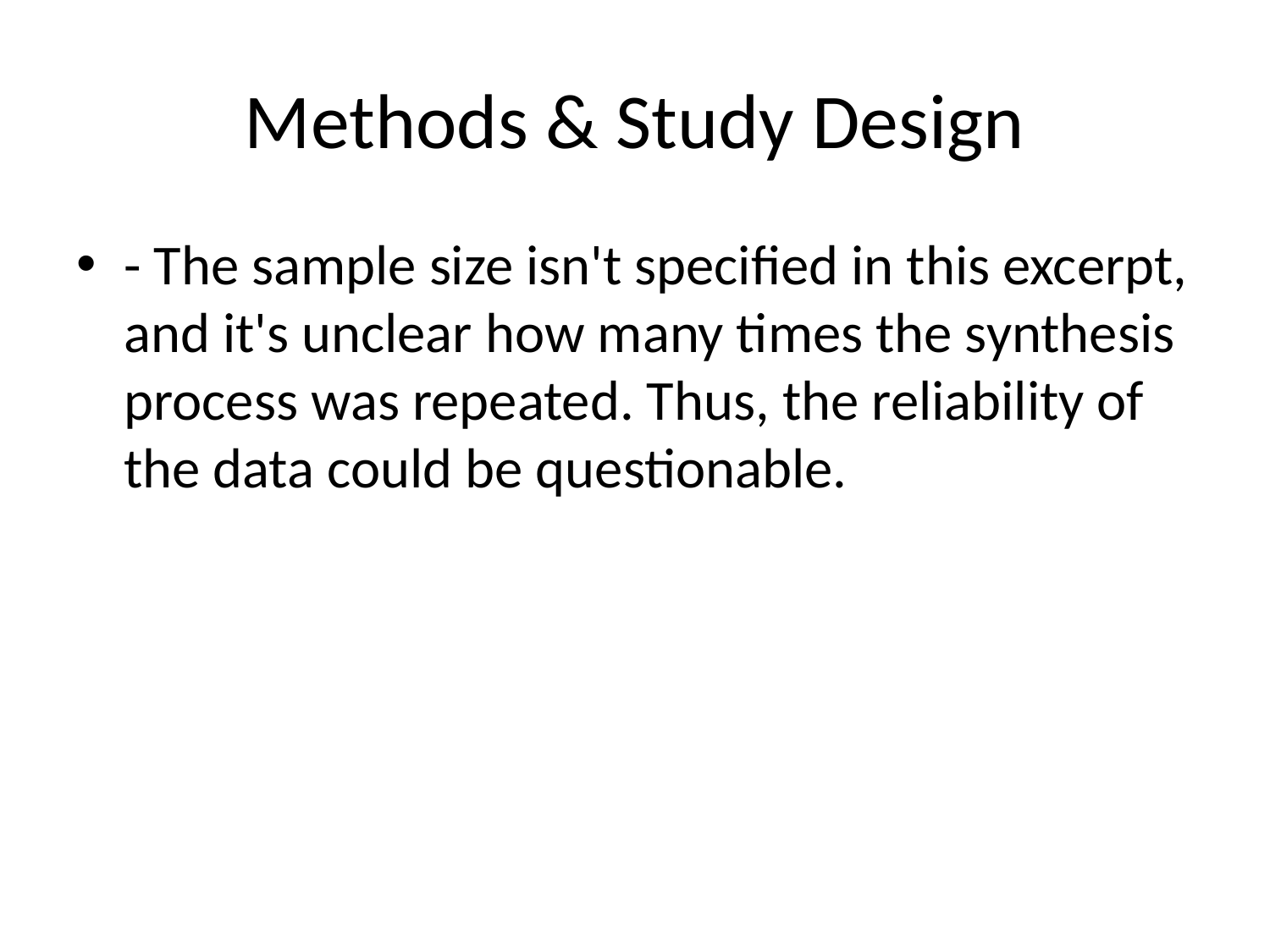

# Methods & Study Design
- The sample size isn't specified in this excerpt, and it's unclear how many times the synthesis process was repeated. Thus, the reliability of the data could be questionable.